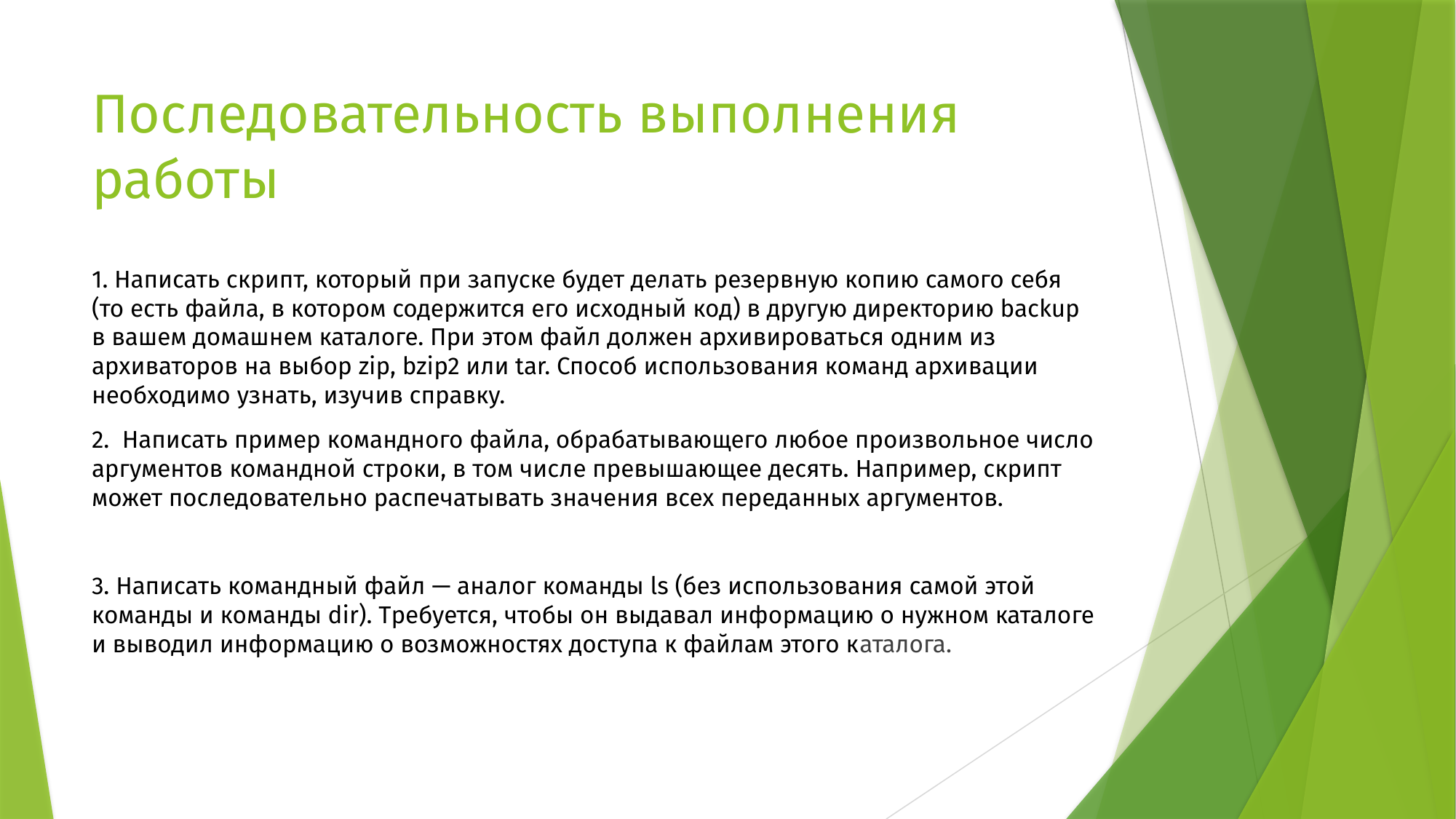

# Последовательность выполнения работы
1. Написать скрипт, который при запуске будет делать резервную копию самого себя (то есть файла, в котором содержится его исходный код) в другую директорию backup в вашем домашнем каталоге. При этом файл должен архивироваться одним из архиваторов на выбор zip, bzip2 или tar. Способ использования команд архивации необходимо узнать, изучив справку.
2.  Написать пример командного файла, обрабатывающего любое произвольное число аргументов командной строки, в том числе превышающее десять. Например, скрипт может последовательно распечатывать значения всех переданных аргументов.

3. Написать командный файл — аналог команды ls (без использования самой этой команды и команды dir). Требуется, чтобы он выдавал информацию о нужном каталоге и выводил информацию о возможностях доступа к файлам этого каталога.